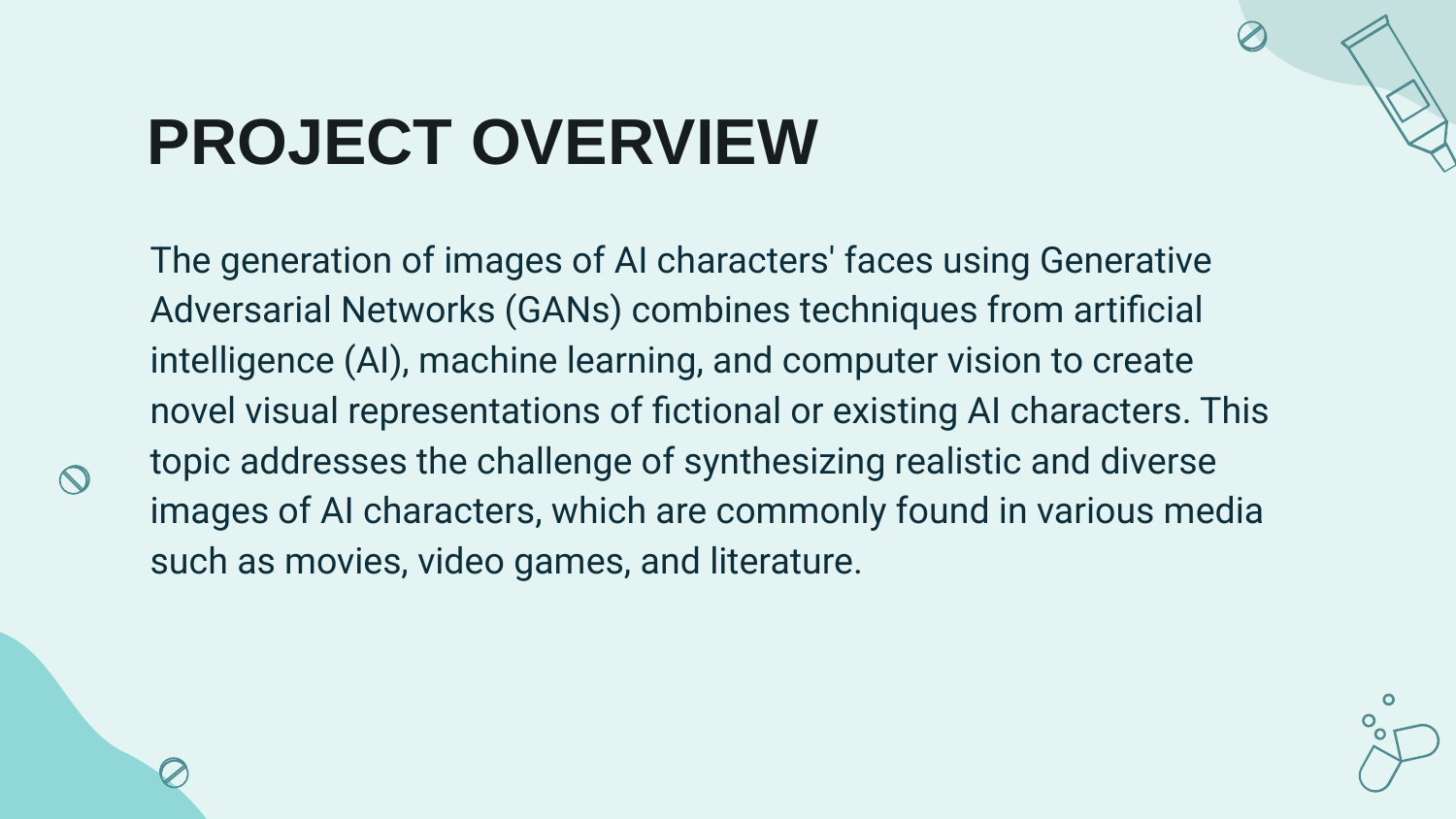

# PROJECT OVERVIEW
The generation of images of AI characters' faces using Generative Adversarial Networks (GANs) combines techniques from artificial intelligence (AI), machine learning, and computer vision to create novel visual representations of fictional or existing AI characters. This topic addresses the challenge of synthesizing realistic and diverse images of AI characters, which are commonly found in various media such as movies, video games, and literature.